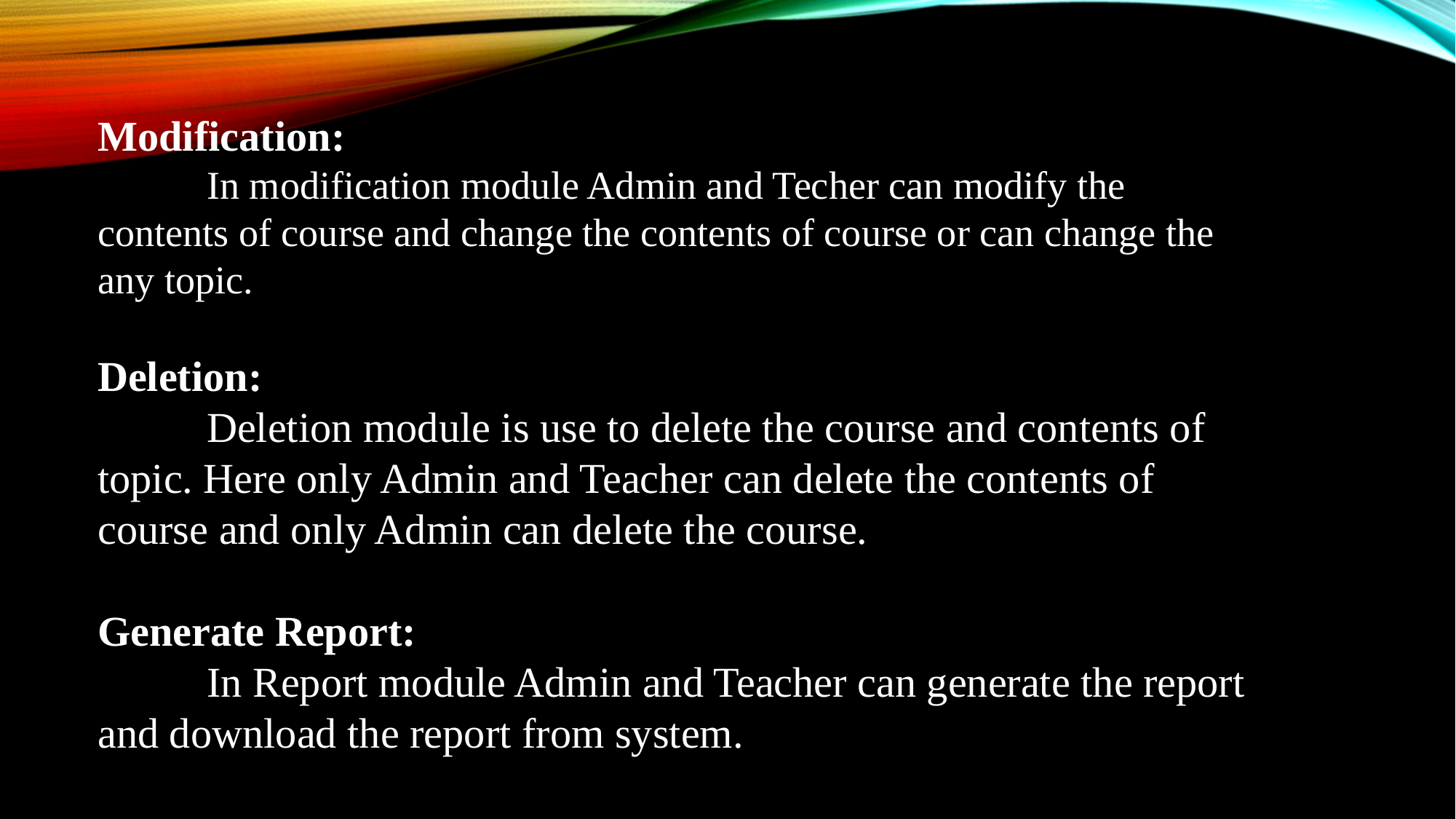

Modification:
	In modification module Admin and Techer can modify the contents of course and change the contents of course or can change the any topic.

Deletion:
	Deletion module is use to delete the course and contents of topic. Here only Admin and Teacher can delete the contents of course and only Admin can delete the course.

Generate Report:
	In Report module Admin and Teacher can generate the report and download the report from system.